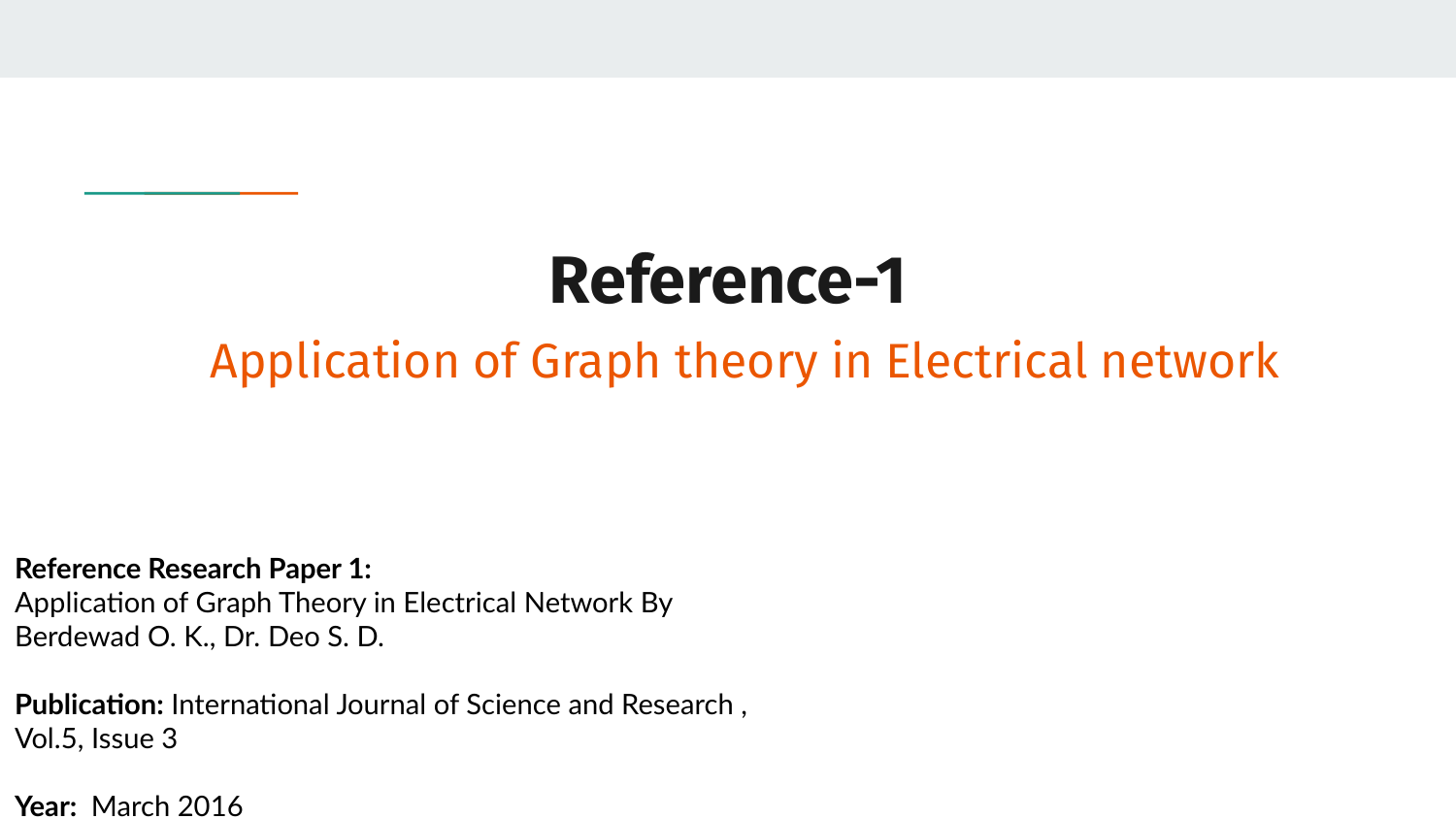

# Reference-1

Application of Graph theory in Electrical network
Reference Research Paper 1:
Application of Graph Theory in Electrical Network By Berdewad O. K., Dr. Deo S. D.

Publication: International Journal of Science and Research , Vol.5, Issue 3

Year:  March 2016